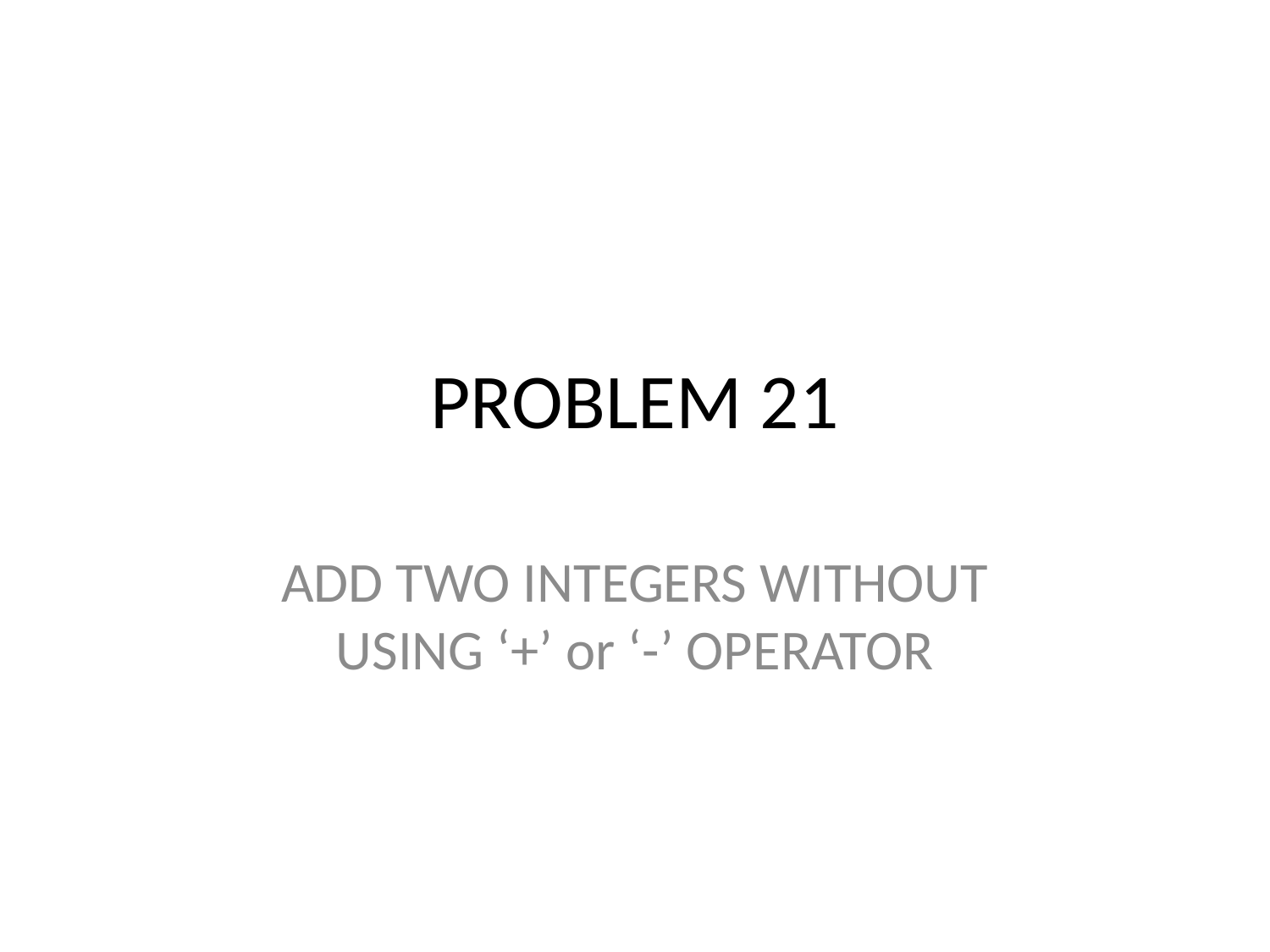

# PROBLEM 21
ADD TWO INTEGERS WITHOUT USING ‘+’ or ‘-’ OPERATOR